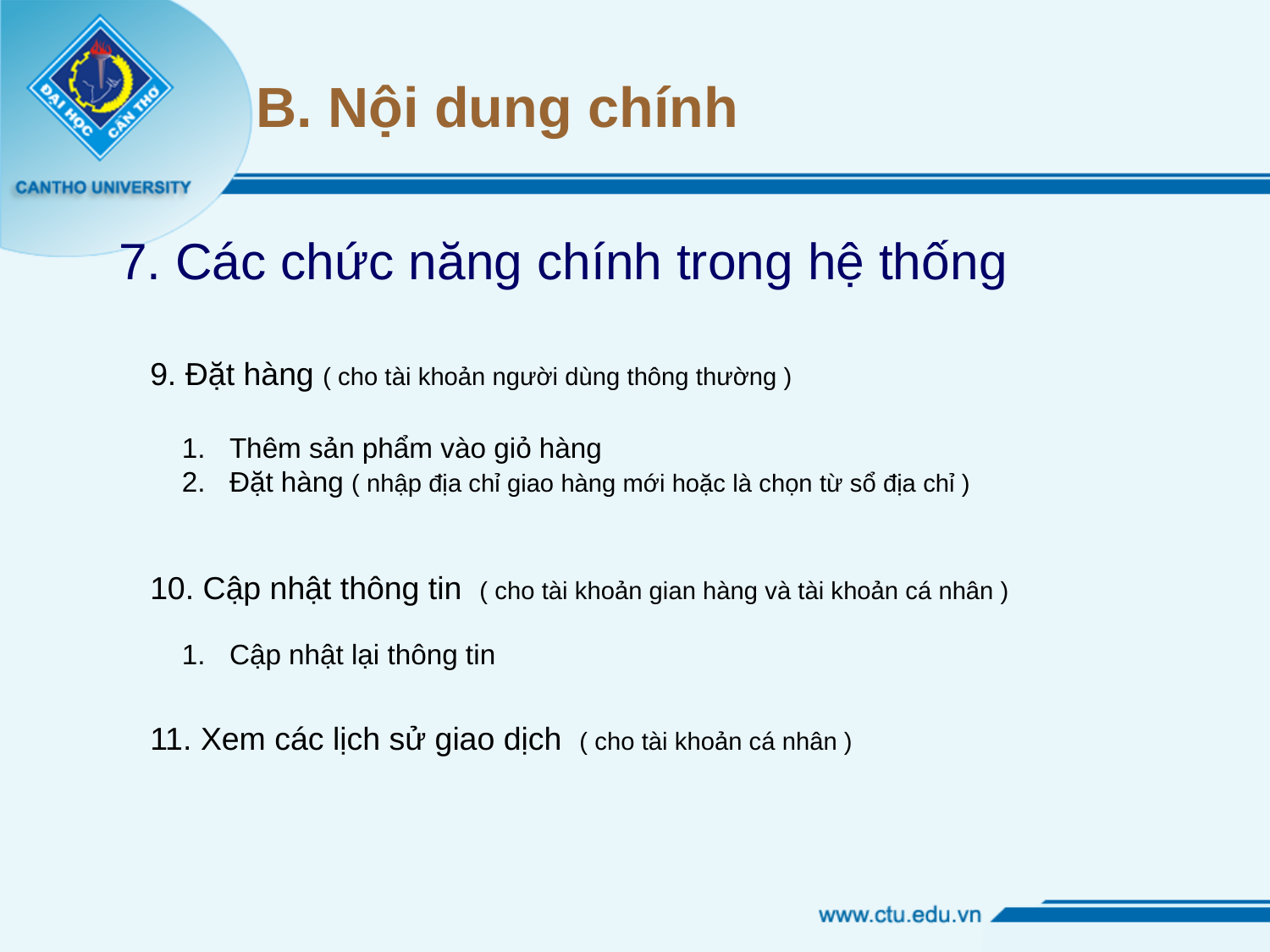

# B. Nội dung chính
7. Các chức năng chính trong hệ thống
9. Đặt hàng ( cho tài khoản người dùng thông thường )
Thêm sản phẩm vào giỏ hàng
Đặt hàng ( nhập địa chỉ giao hàng mới hoặc là chọn từ sổ địa chỉ )
10. Cập nhật thông tin  ( cho tài khoản gian hàng và tài khoản cá nhân )
Cập nhật lại thông tin
11. Xem các lịch sử giao dịch  ( cho tài khoản cá nhân )